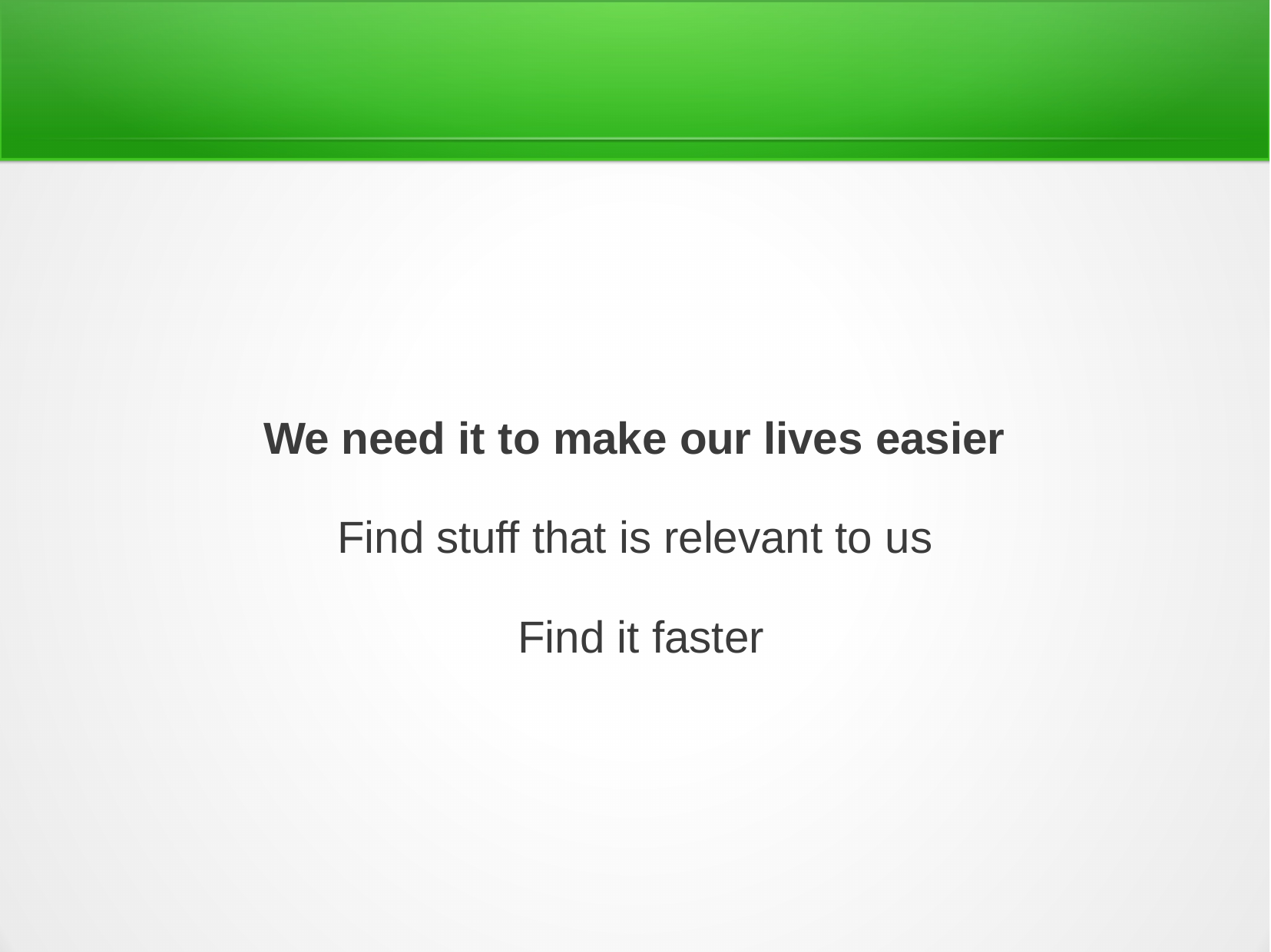

We need it to make our lives easier
Find stuff that is relevant to us  Find it faster